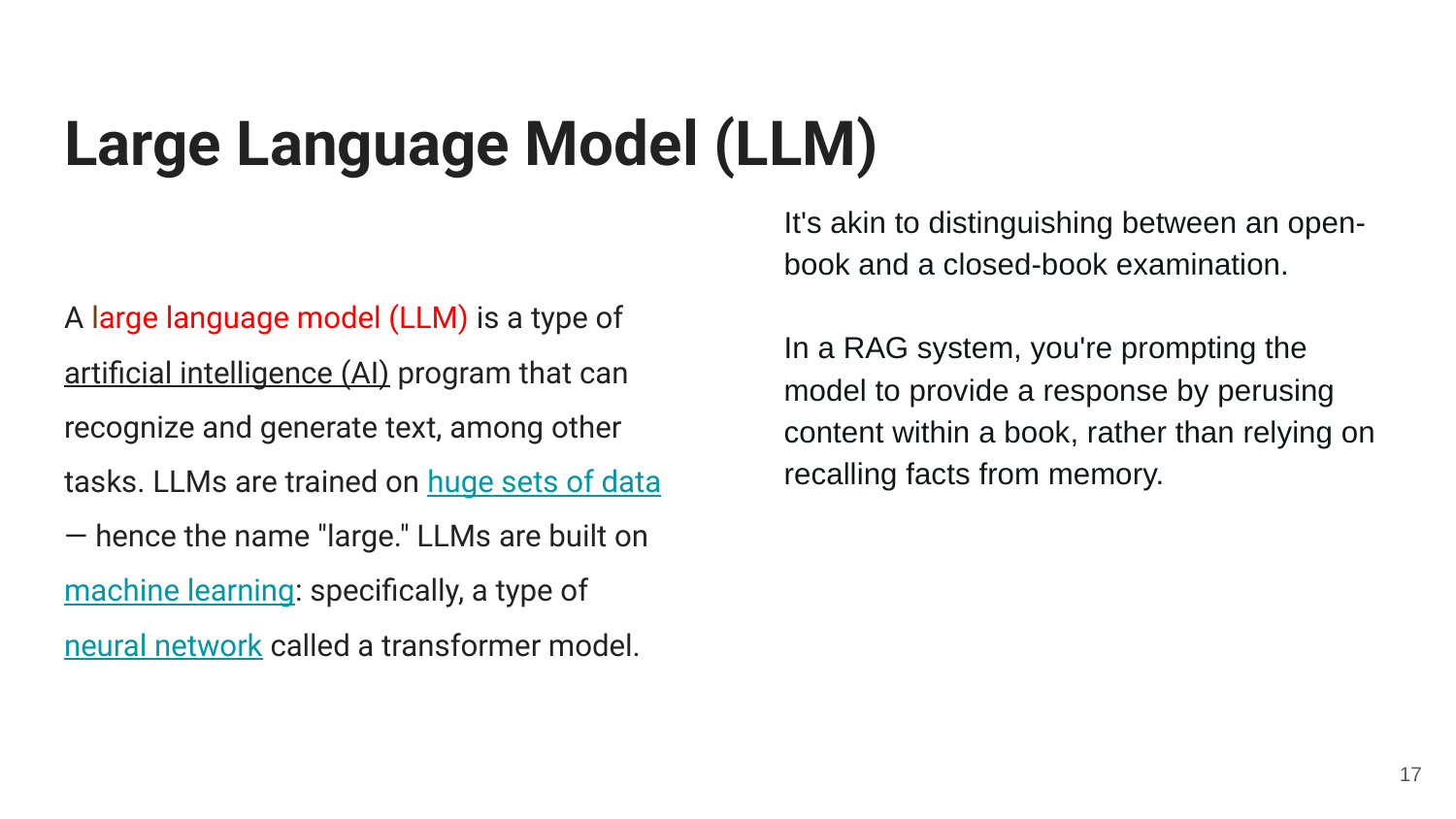

# Large Language Model (LLM)

A large language model (LLM) is a type of artificial intelligence (AI) program that can recognize and generate text, among other tasks. LLMs are trained on huge sets of data — hence the name "large." LLMs are built on machine learning: specifically, a type of neural network called a transformer model.

It's akin to distinguishing between an open-book and a closed-book examination.

In a RAG system, you're prompting the model to provide a response by perusing content within a book, rather than relying on recalling facts from memory.

17